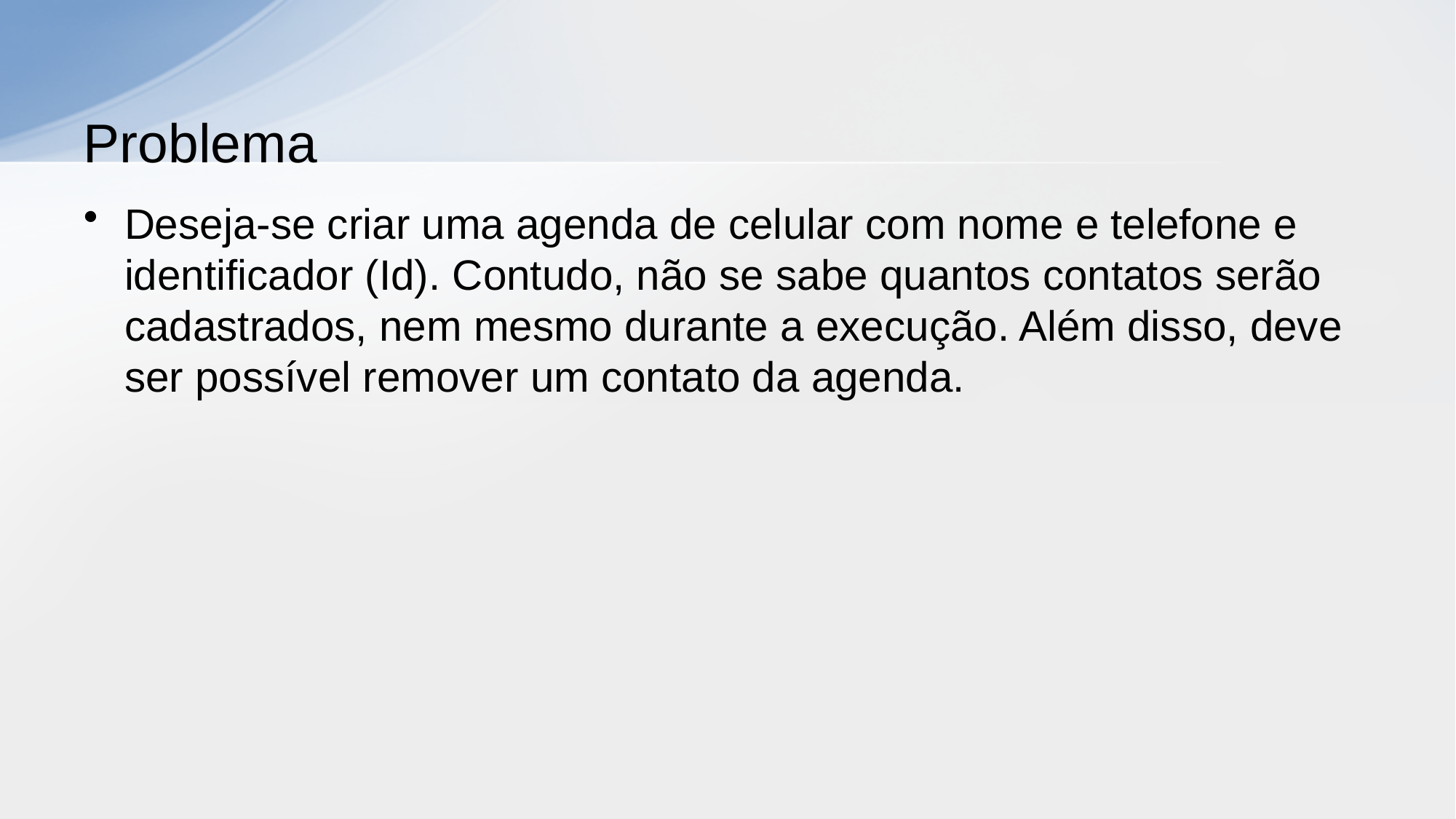

# Problema
Deseja-se criar uma agenda de celular com nome e telefone e identificador (Id). Contudo, não se sabe quantos contatos serão cadastrados, nem mesmo durante a execução. Além disso, deve ser possível remover um contato da agenda.